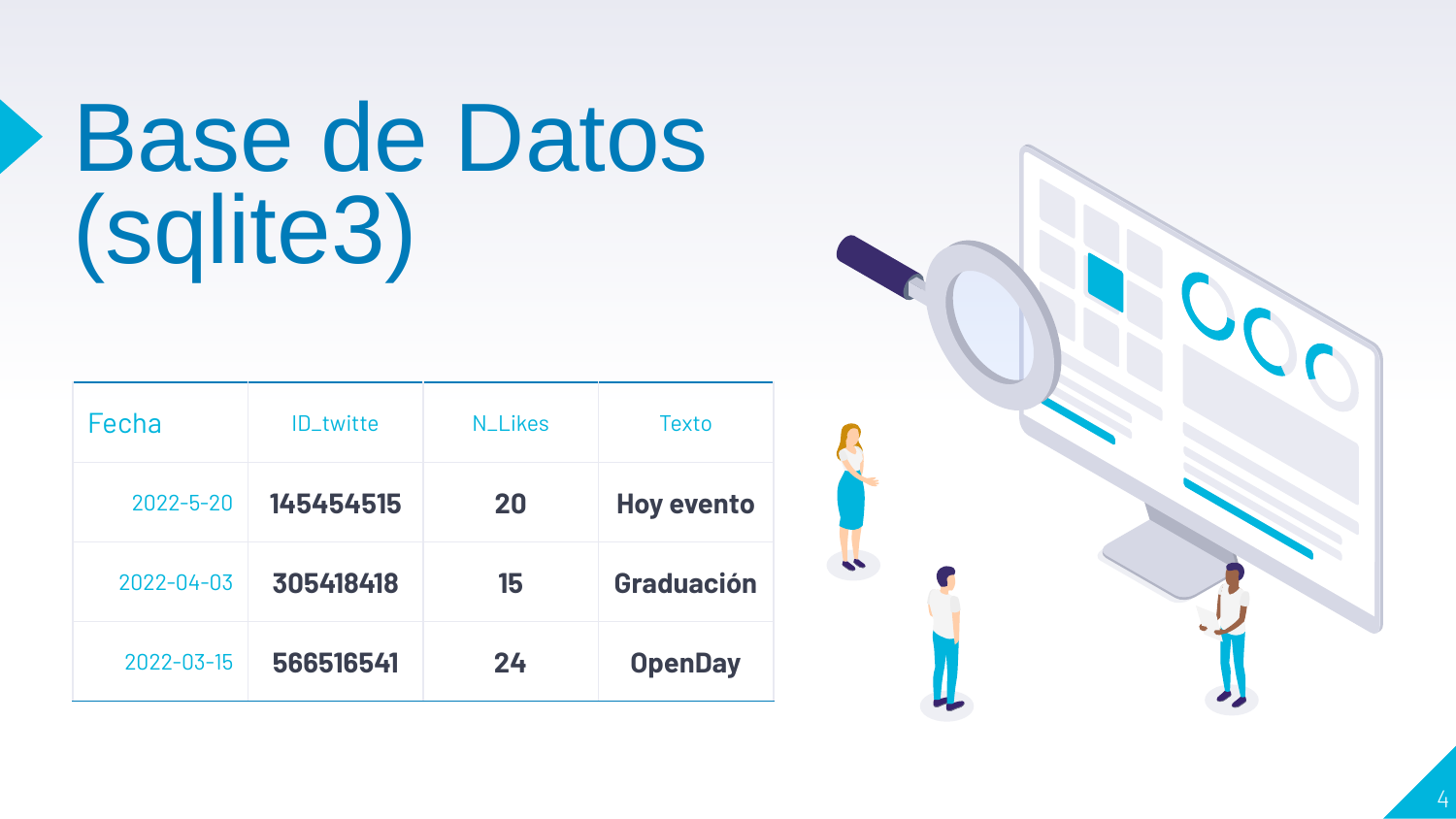

# Base de Datos (sqlite3)

| Fecha | ID\_twitte | N\_Likes | Texto |
| --- | --- | --- | --- |
| 2022-5-20 | 145454515 | 20 | Hoy evento |
| 2022-04-03 | 305418418 | 15 | Graduación |
| 2022-03-15 | 566516541 | 24 | OpenDay |
4